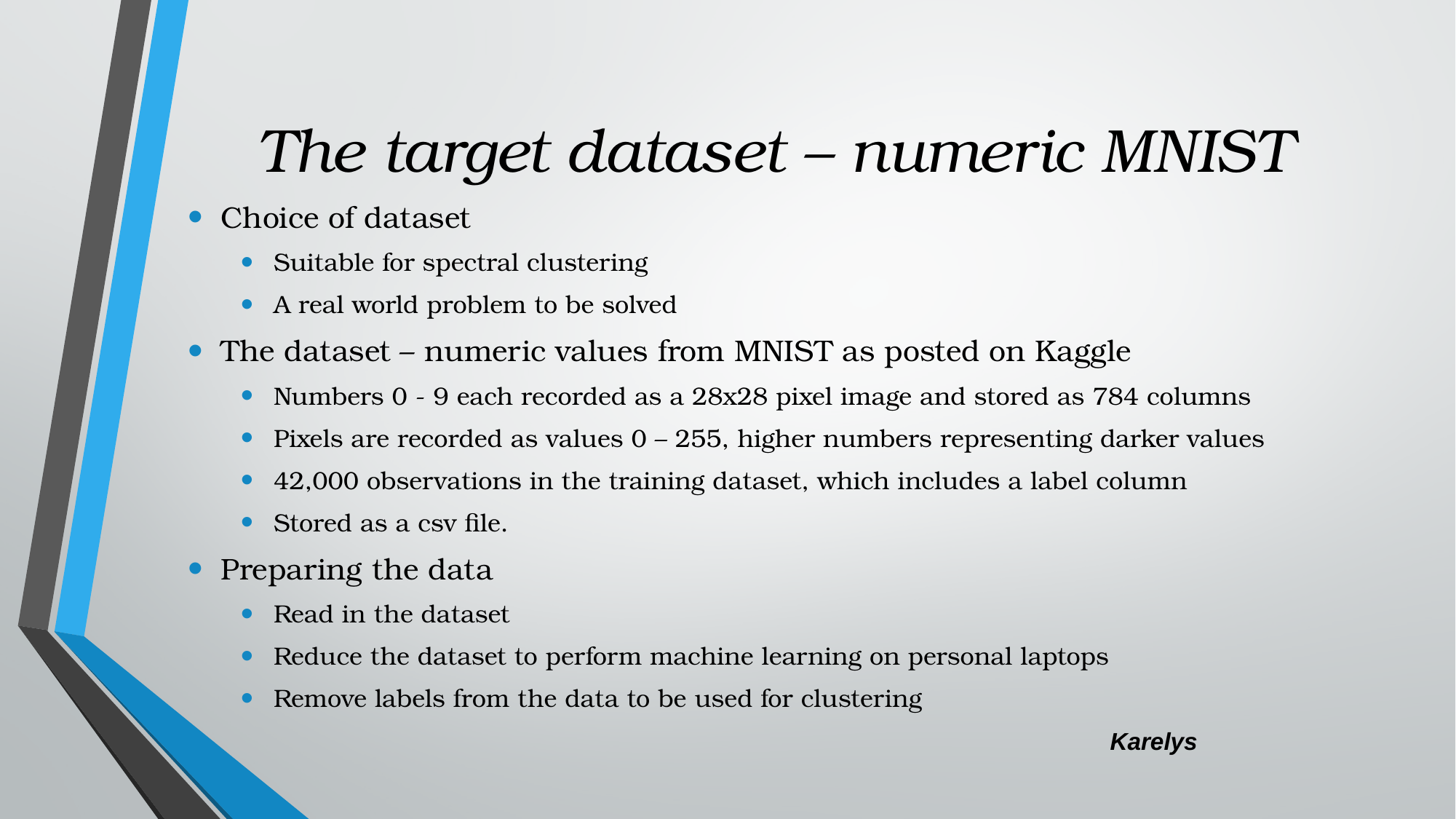

# The target dataset – numeric MNIST
Choice of dataset
Suitable for spectral clustering
A real world problem to be solved
The dataset – numeric values from MNIST as posted on Kaggle
Numbers 0 - 9 each recorded as a 28x28 pixel image and stored as 784 columns
Pixels are recorded as values 0 – 255, higher numbers representing darker values
42,000 observations in the training dataset, which includes a label column
Stored as a csv file.
Preparing the data
Read in the dataset
Reduce the dataset to perform machine learning on personal laptops
Remove labels from the data to be used for clustering
Karelys